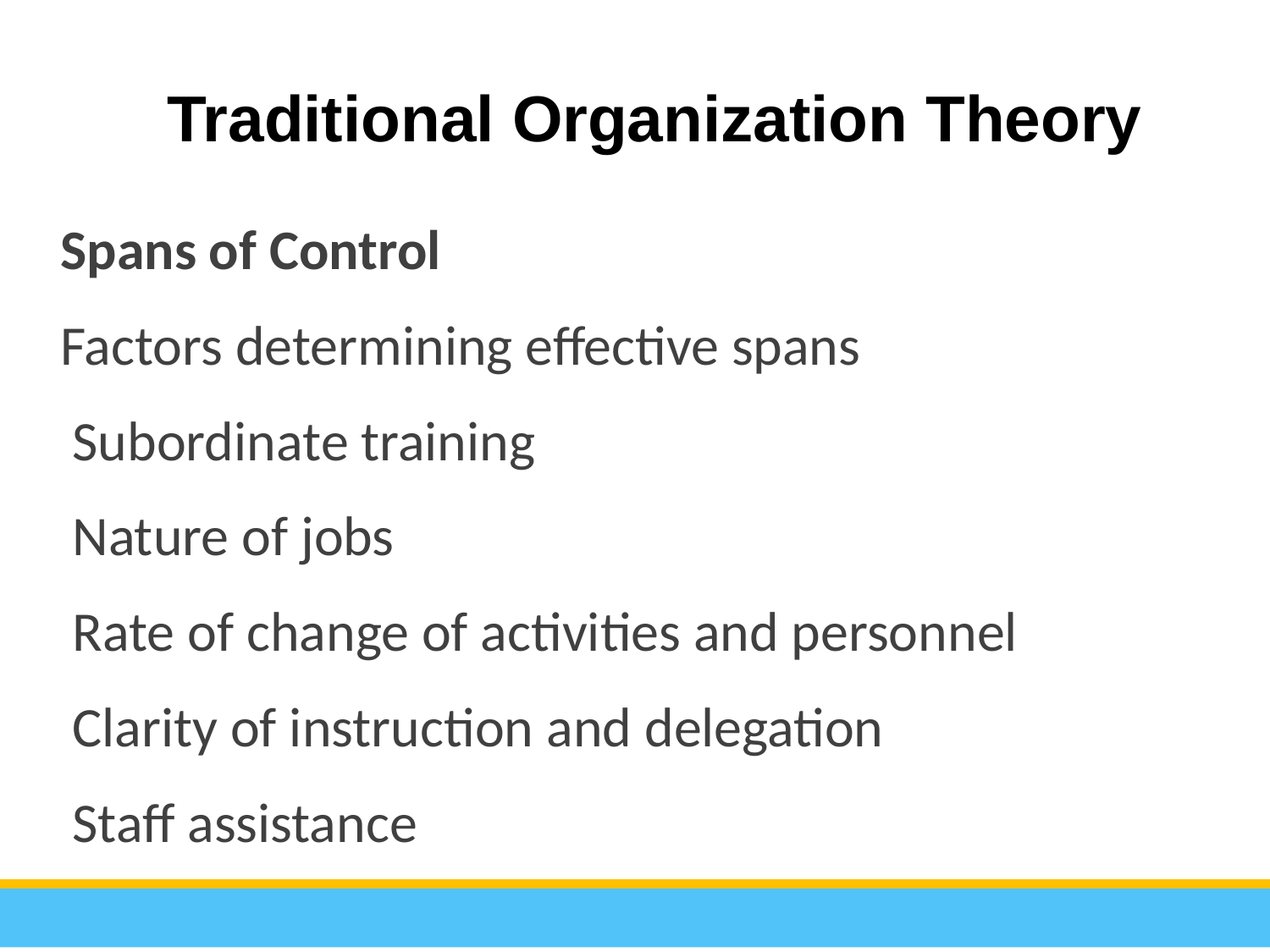

Traditional Organization Theory
Spans of Control
Factors determining effective spans
Subordinate training
Nature of jobs
Rate of change of activities and personnel
Clarity of instruction and delegation
Staff assistance